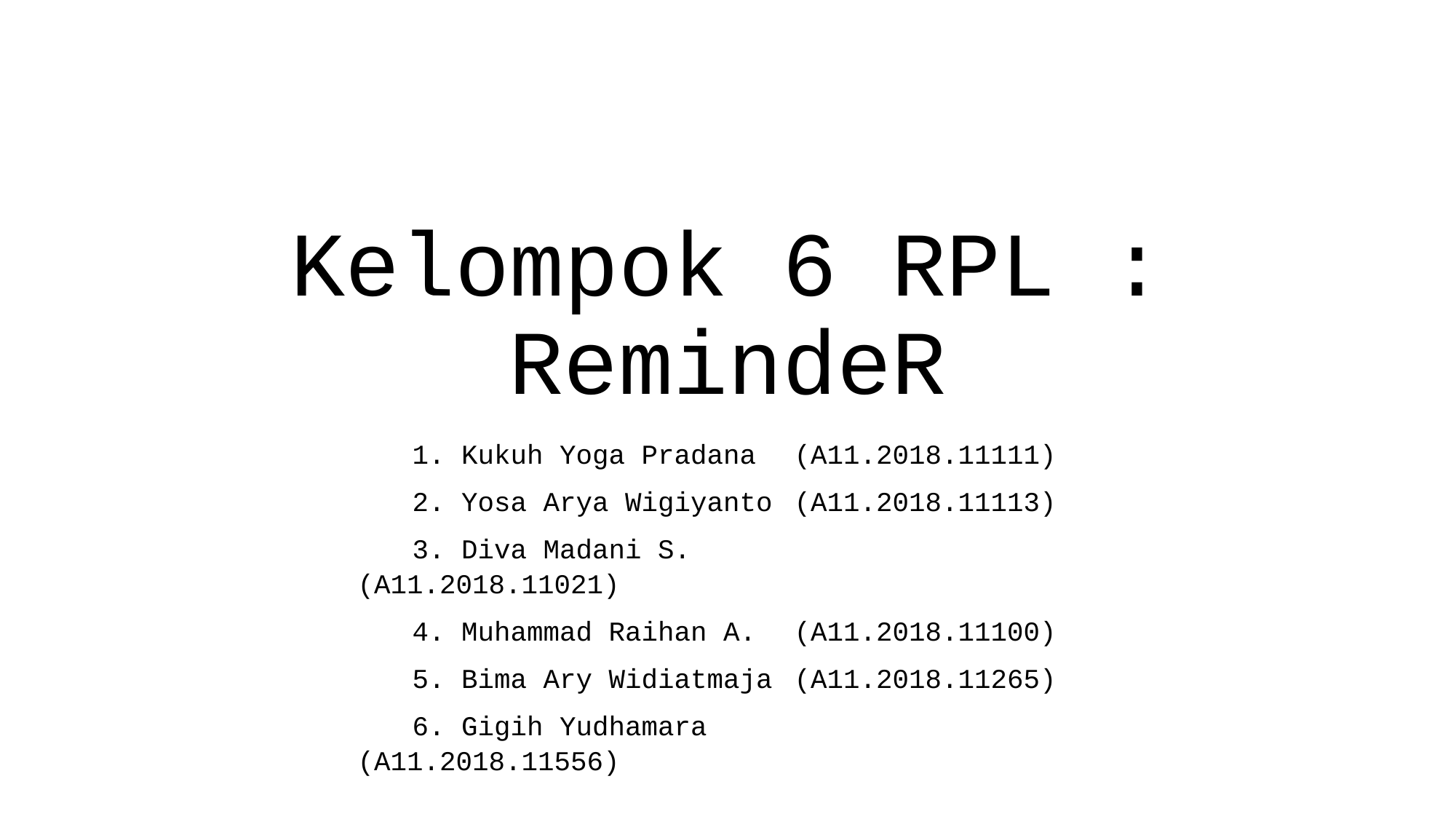

# Kelompok 6 RPL : RemindeR
1. Kukuh Yoga Pradana 	(A11.2018.11111)
2. Yosa Arya Wigiyanto 	(A11.2018.11113)
3. Diva Madani S. 		(A11.2018.11021)
4. Muhammad Raihan A. 	(A11.2018.11100)
5. Bima Ary Widiatmaja 	(A11.2018.11265)
6. Gigih Yudhamara 		(A11.2018.11556)